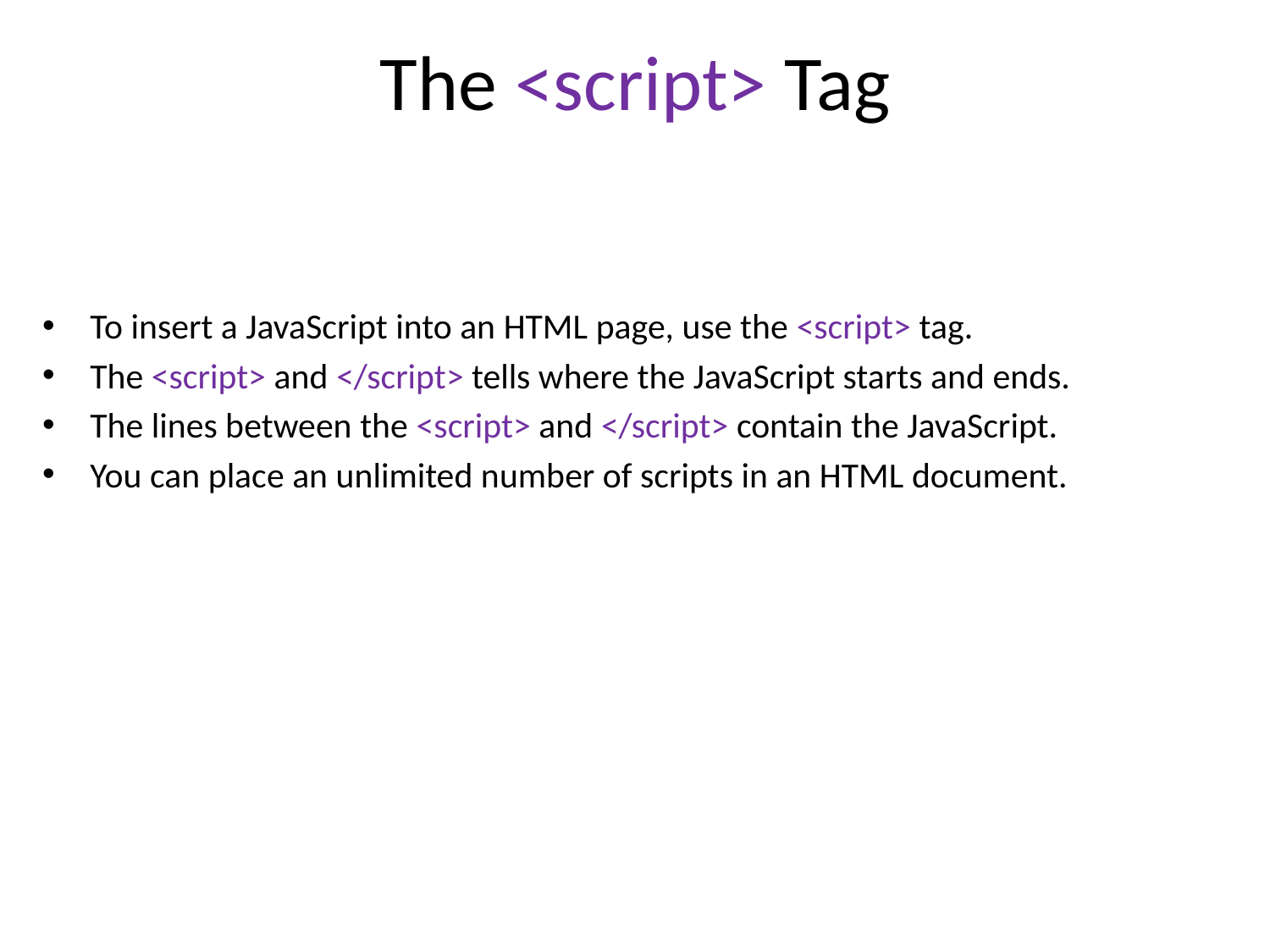

# The <script> Tag
To insert a JavaScript into an HTML page, use the <script> tag.
The <script> and </script> tells where the JavaScript starts and ends.
The lines between the <script> and </script> contain the JavaScript.
You can place an unlimited number of scripts in an HTML document.